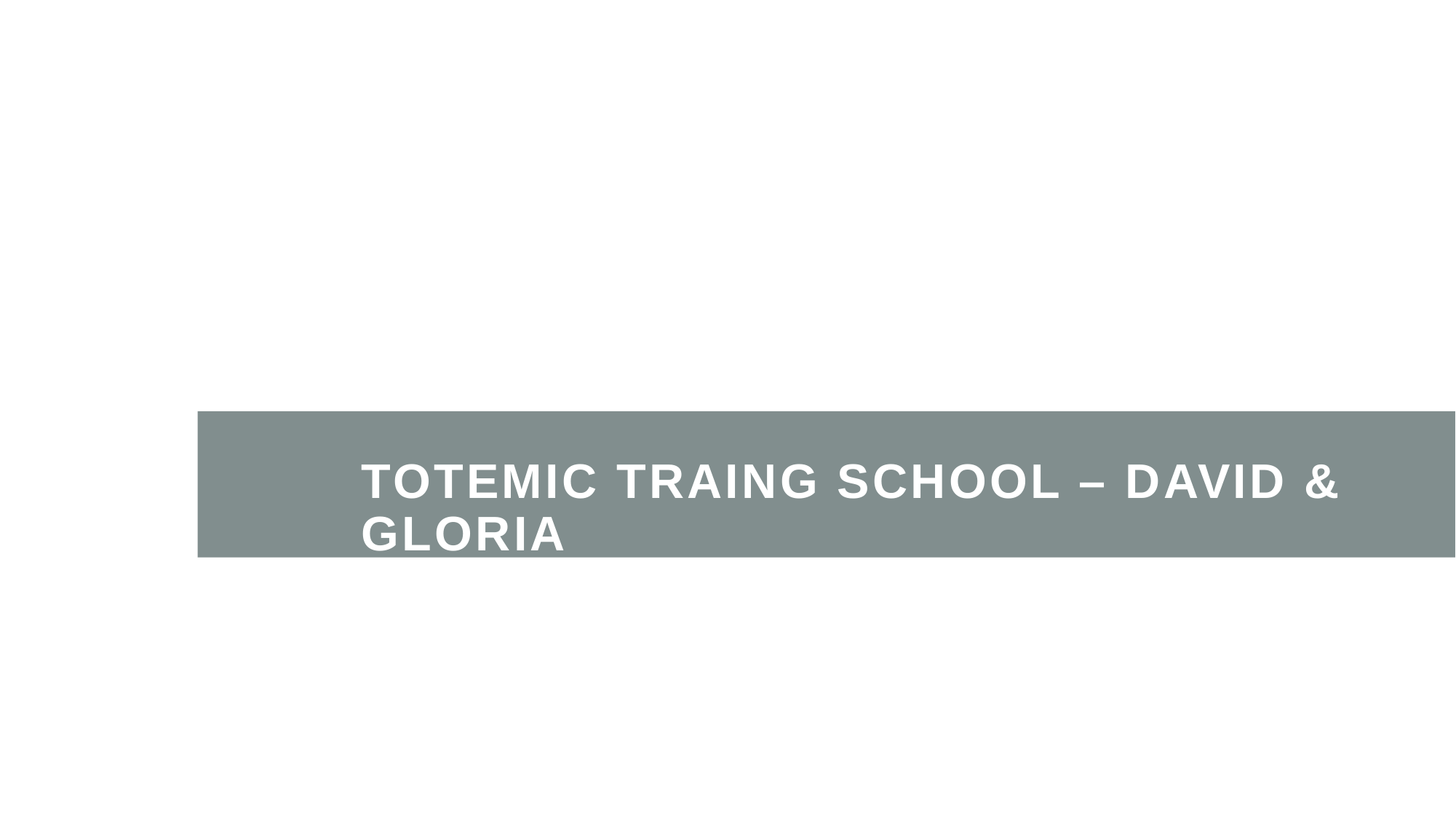

# TOTEMIC traing school – David & Gloria